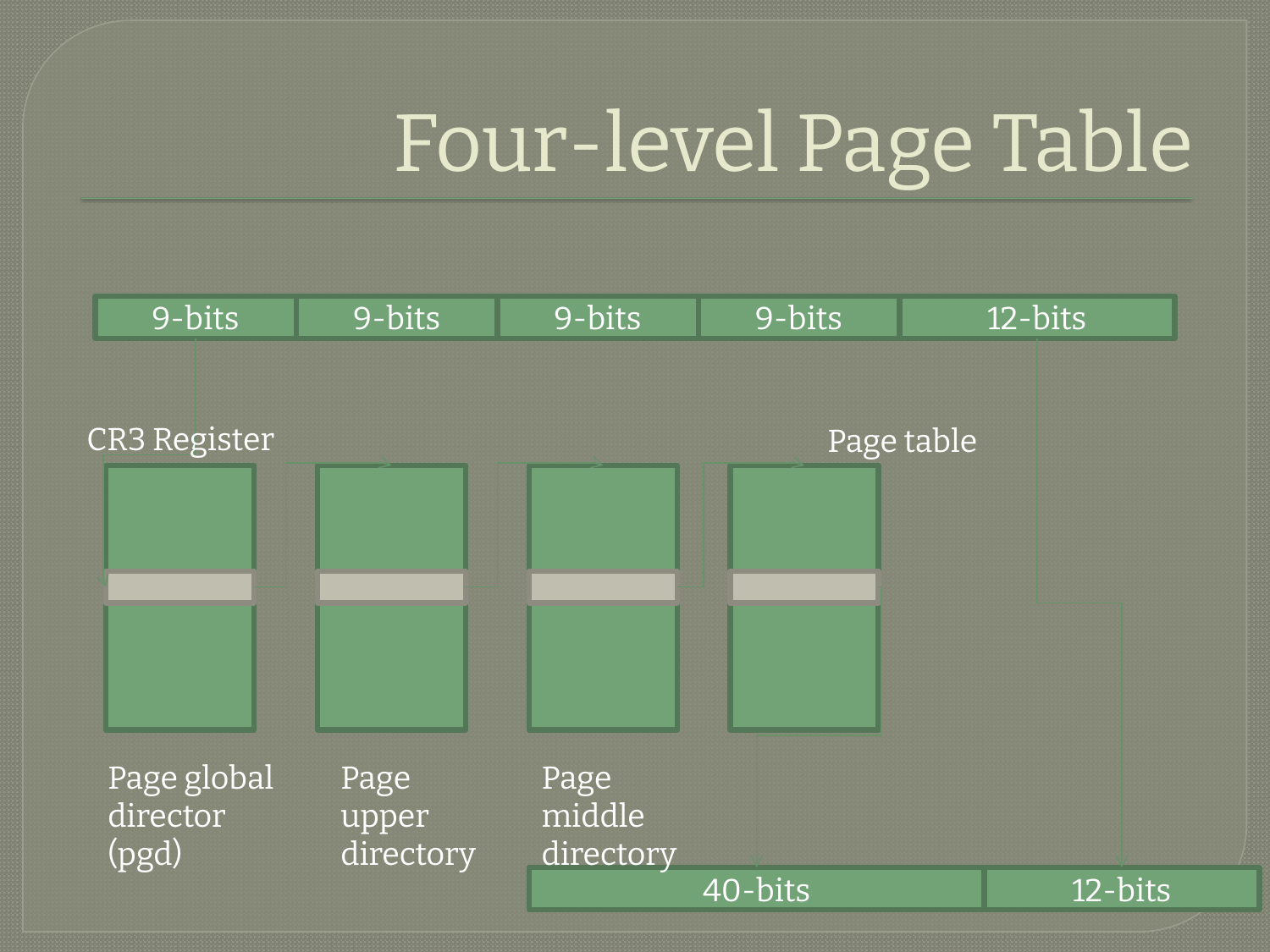

# Four-level Page Table
9-bits
9-bits
9-bits
9-bits
12-bits
CR3 Register
Page table

Page global director (pgd)
Page upper directory
Page middle directory
40-bits
12-bits